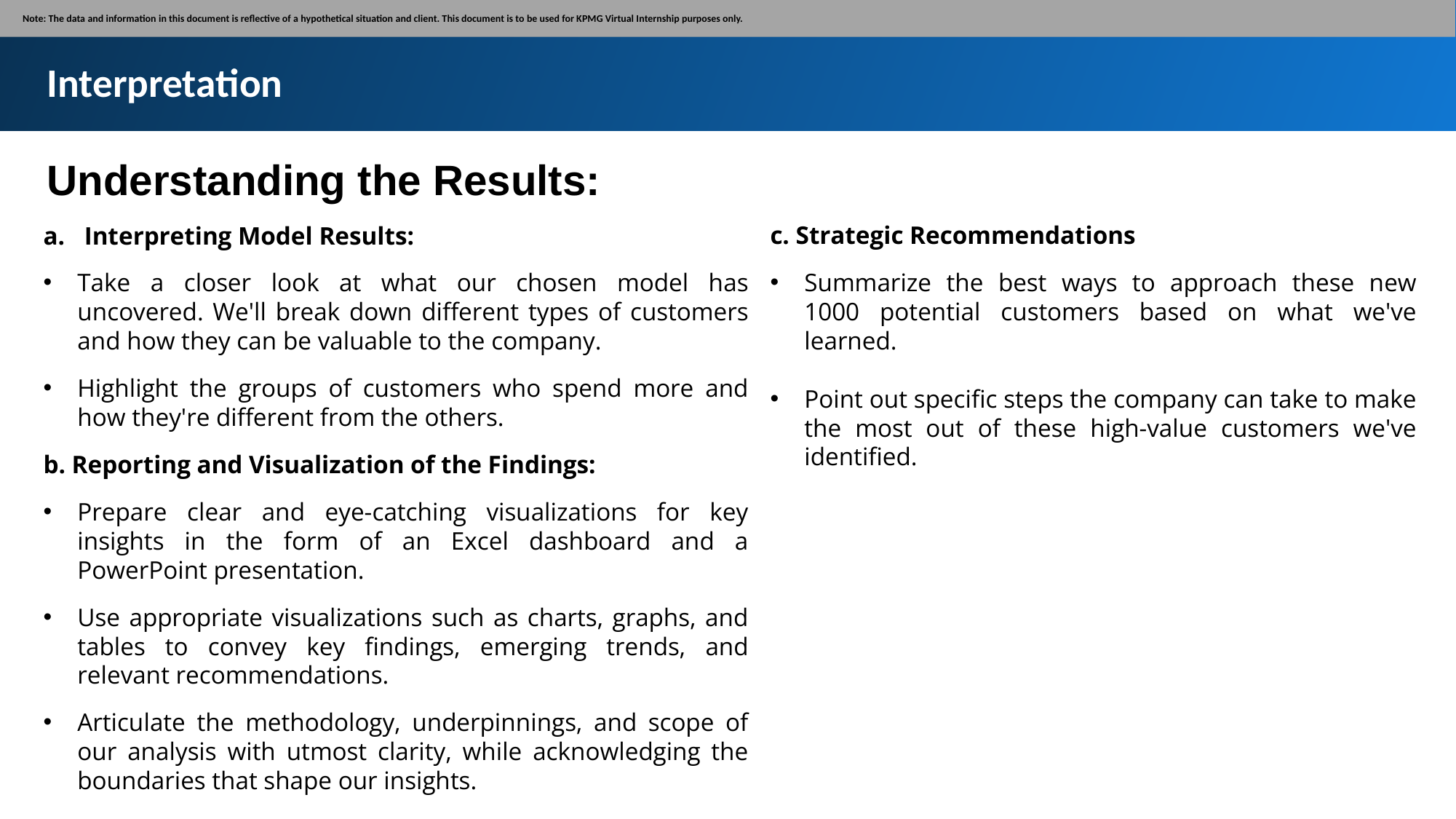

Note: The data and information in this document is reflective of a hypothetical situation and client. This document is to be used for KPMG Virtual Internship purposes only.
Interpretation
Understanding the Results:
c. Strategic Recommendations

Summarize the best ways to approach these new 1000 potential customers based on what we've learned.

Point out specific steps the company can take to make the most out of these high-value customers we've identified.
Interpreting Model Results:

Take a closer look at what our chosen model has uncovered. We'll break down different types of customers and how they can be valuable to the company.

Highlight the groups of customers who spend more and how they're different from the others.

b. Reporting and Visualization of the Findings:

Prepare clear and eye-catching visualizations for key insights in the form of an Excel dashboard and a PowerPoint presentation.

Use appropriate visualizations such as charts, graphs, and tables to convey key findings, emerging trends, and relevant recommendations.

Articulate the methodology, underpinnings, and scope of our analysis with utmost clarity, while acknowledging the boundaries that shape our insights.